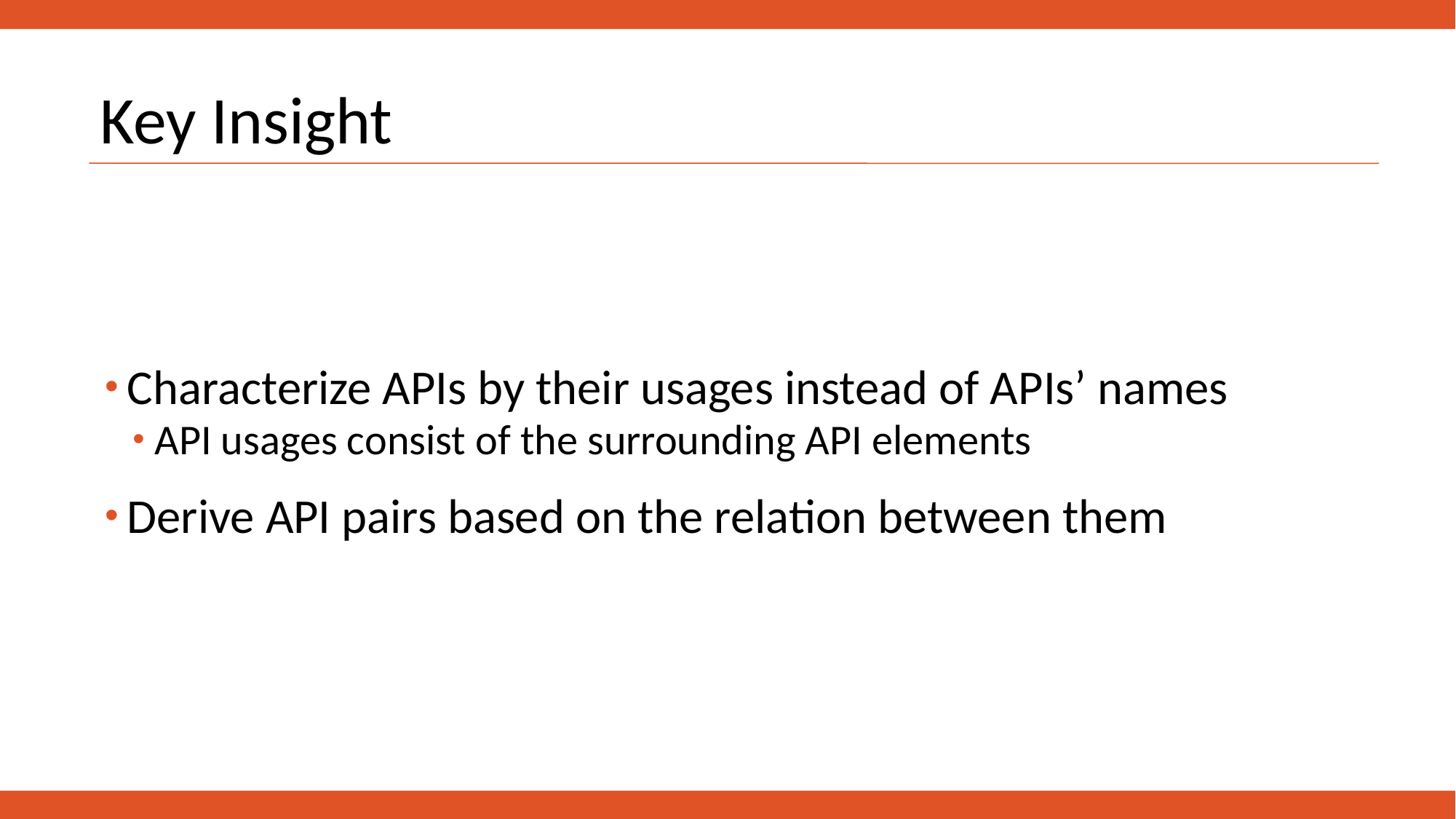

Key Insight
Characterize APIs by their usages instead of APIs’ names
API usages consist of the surrounding API elements
Derive API pairs based on the relation between them